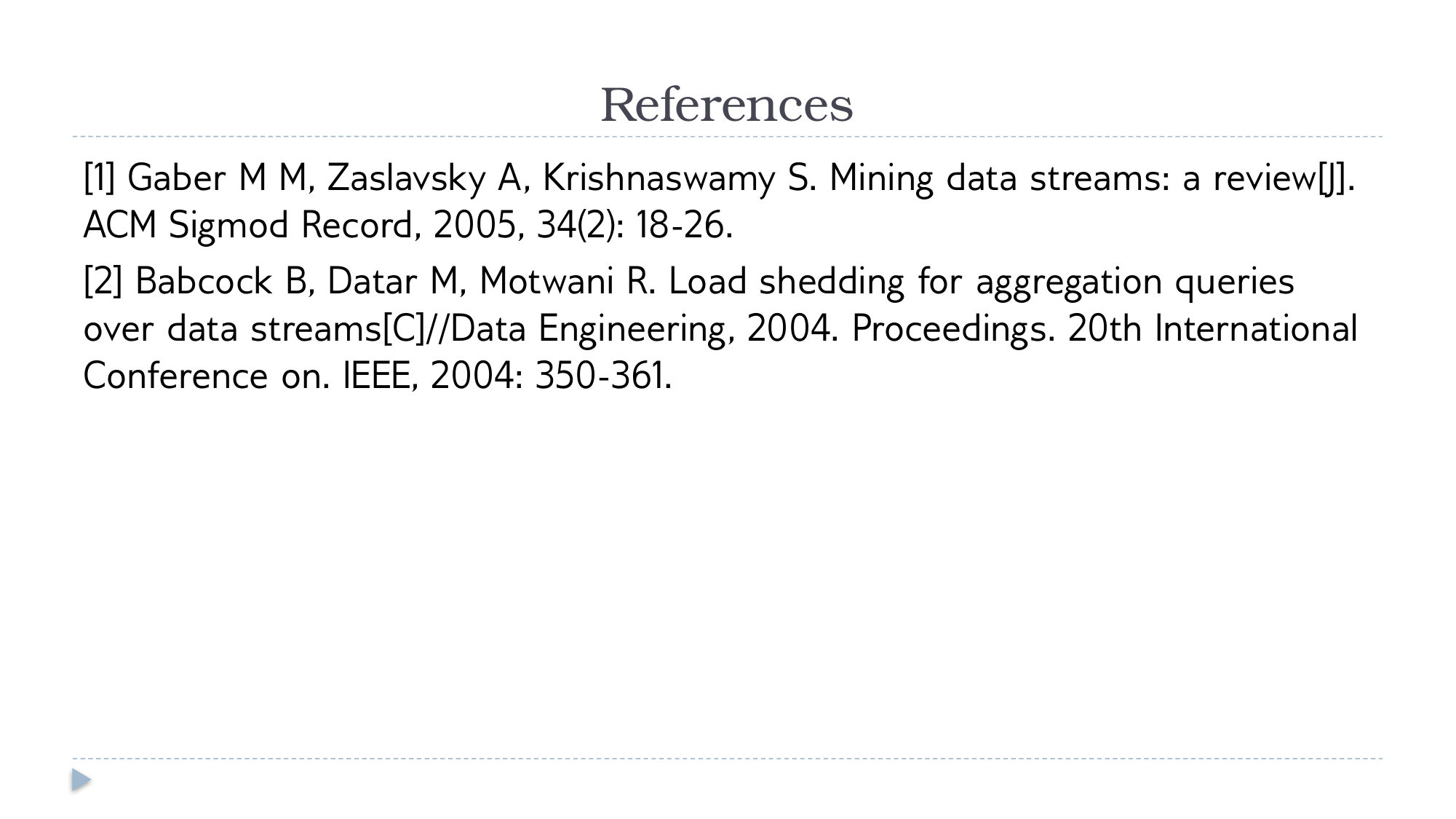

# References
[1] Gaber M M, Zaslavsky A, Krishnaswamy S. Mining data streams: a review[J]. ACM Sigmod Record, 2005, 34(2): 18-26.
[2] Babcock B, Datar M, Motwani R. Load shedding for aggregation queries over data streams[C]//Data Engineering, 2004. Proceedings. 20th International Conference on. IEEE, 2004: 350-361.